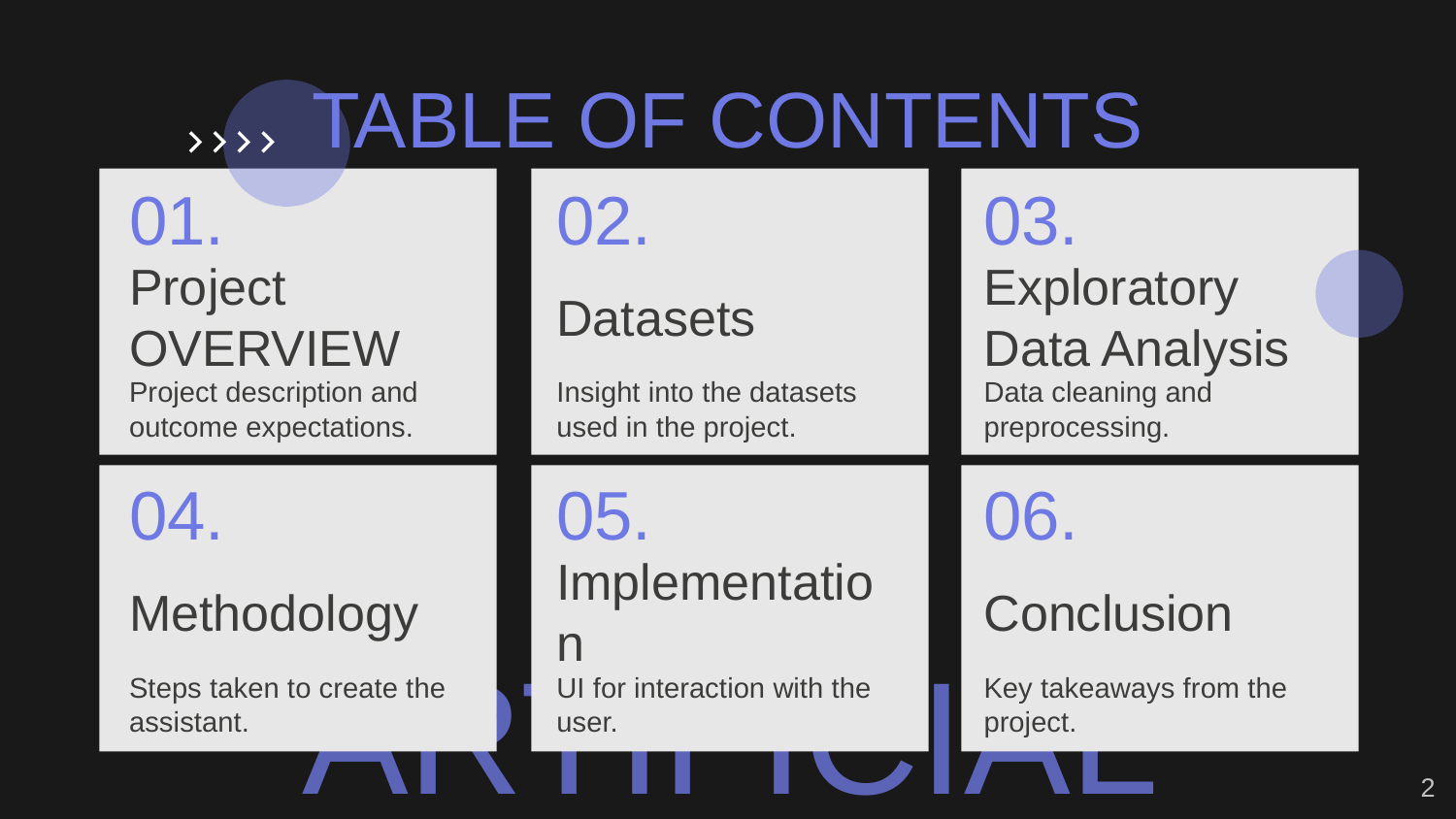

TABLE OF CONTENTS

01.
02.
03.

# Project
OVERVIEW
Exploratory Data Analysis
Datasets
Project description and outcome expectations.
Insight into the datasets used in the project.
Data cleaning and preprocessing.

04.
05.
06.
Implementation
Conclusion
Methodology
Steps taken to create the assistant.
UI for interaction with the user.
Key takeaways from the project.
2